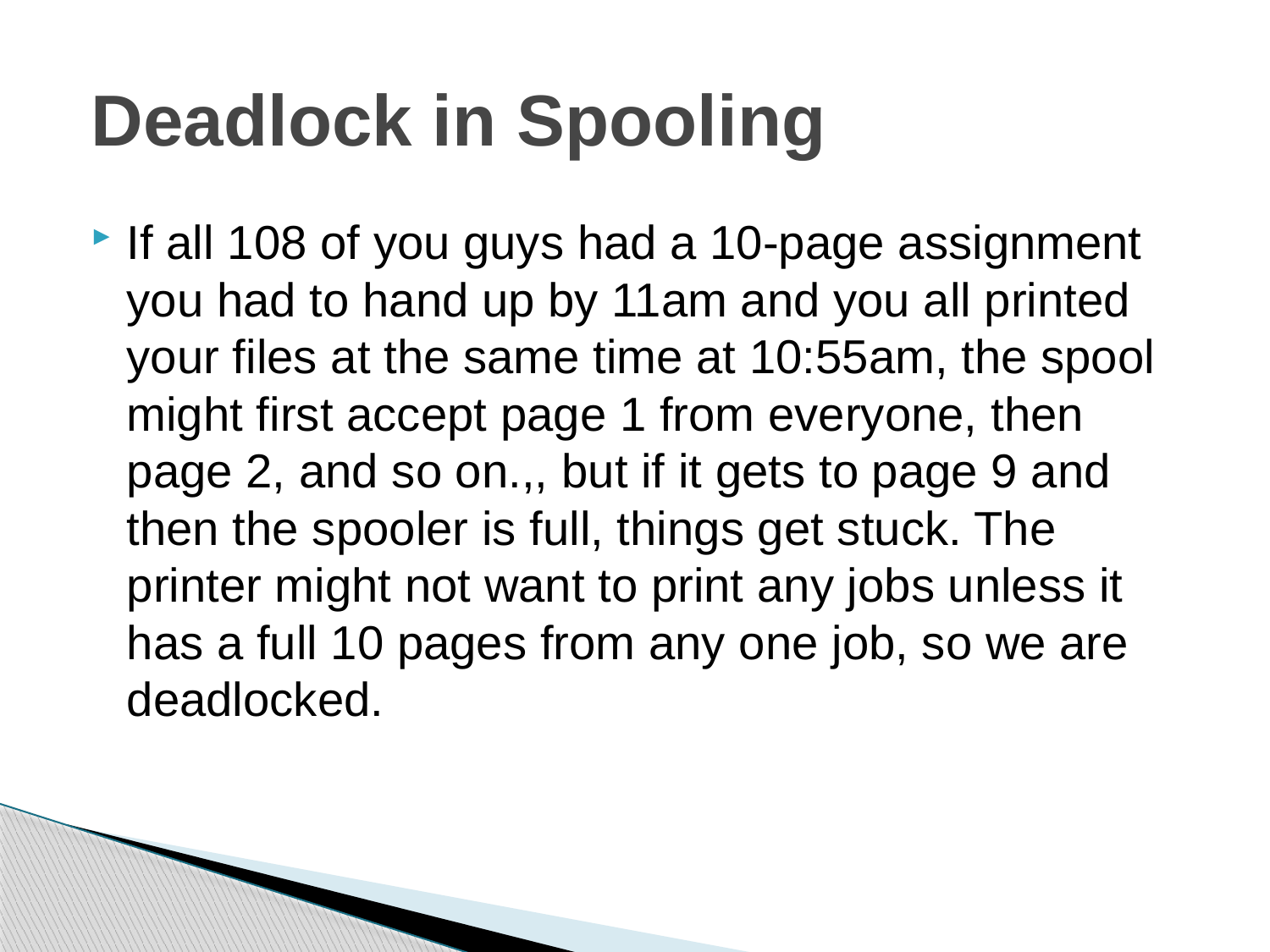

# Deadlock in Spooling
If all 108 of you guys had a 10-page assignment you had to hand up by 11am and you all printed your files at the same time at 10:55am, the spool might first accept page 1 from everyone, then page 2, and so on.,, but if it gets to page 9 and then the spooler is full, things get stuck. The printer might not want to print any jobs unless it has a full 10 pages from any one job, so we are deadlocked.